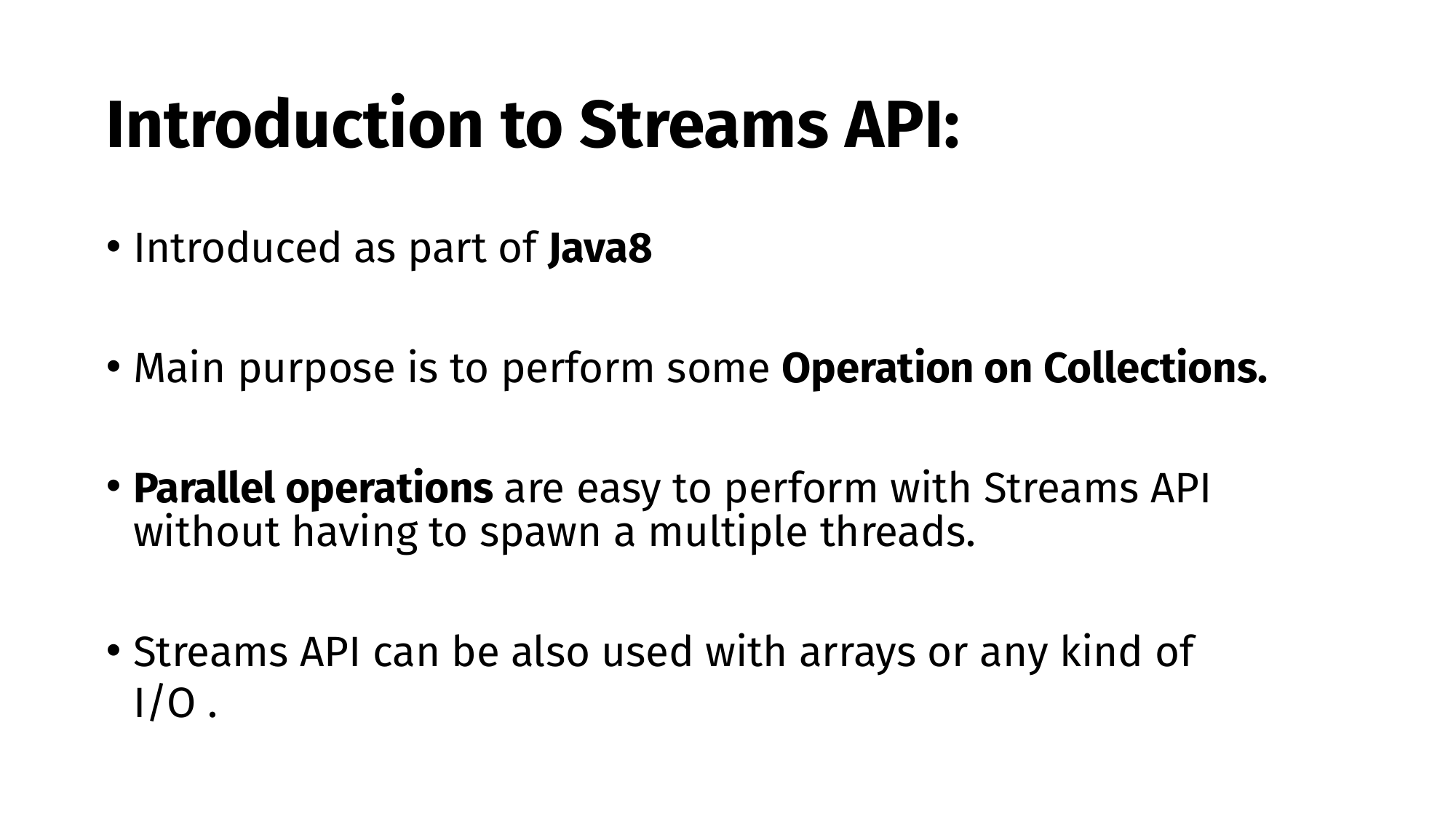

# Introduction to Streams API:
Introduced as part of Java8

Main purpose is to perform some Operation on Collections.

Parallel operations are easy to perform with Streams API  without having to spawn a multiple threads.

Streams API can be also used with arrays or any kind of I/O .